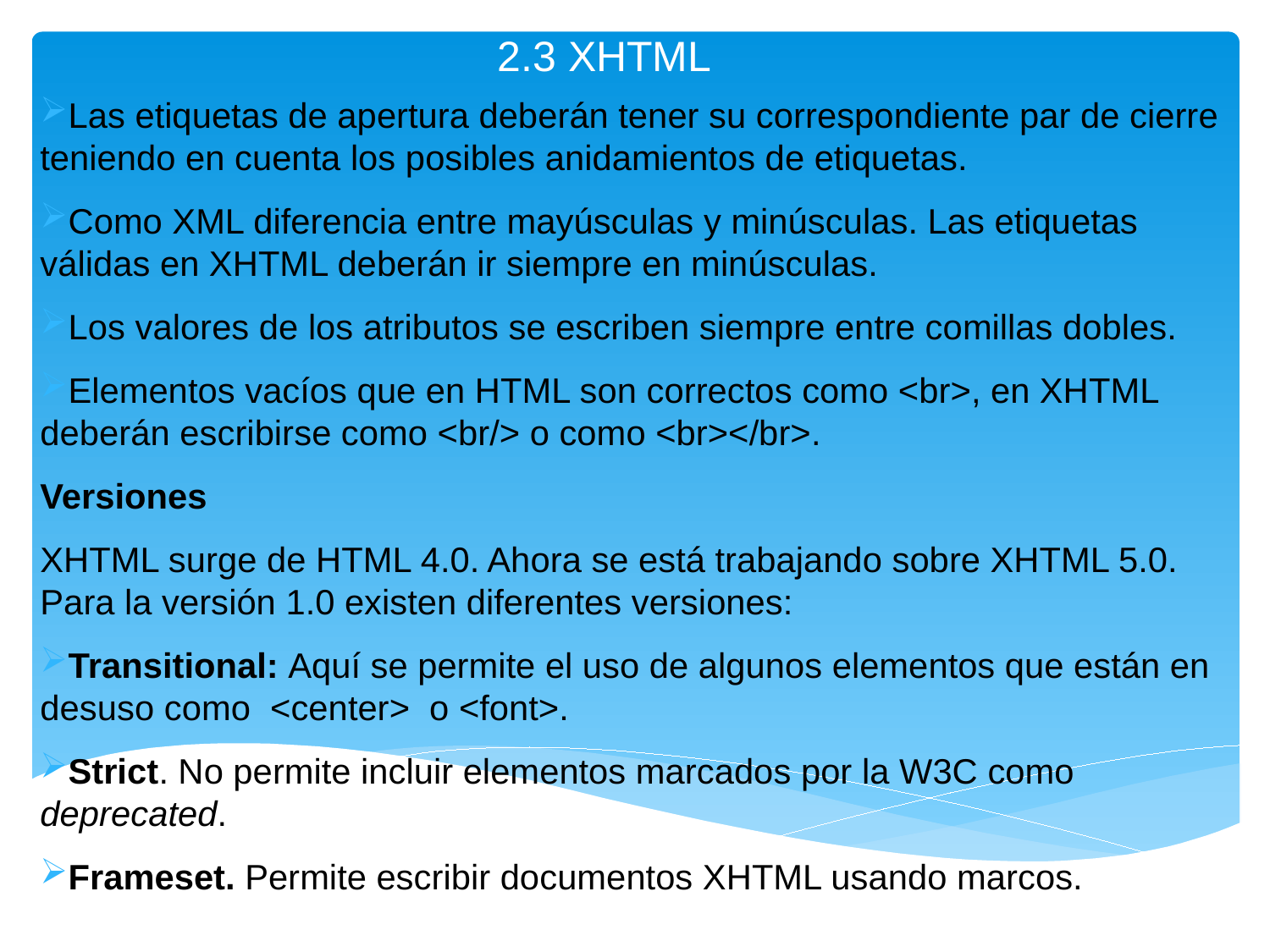

# 2.3 XHTML
Las etiquetas de apertura deberán tener su correspondiente par de cierre teniendo en cuenta los posibles anidamientos de etiquetas.
Como XML diferencia entre mayúsculas y minúsculas. Las etiquetas válidas en XHTML deberán ir siempre en minúsculas.
Los valores de los atributos se escriben siempre entre comillas dobles.
Elementos vacíos que en HTML son correctos como <br>, en XHTML deberán escribirse como <br/> o como <br></br>.
Versiones
XHTML surge de HTML 4.0. Ahora se está trabajando sobre XHTML 5.0. Para la versión 1.0 existen diferentes versiones:
Transitional: Aquí se permite el uso de algunos elementos que están en desuso como  <center>  o <font>.
Strict. No permite incluir elementos marcados por la W3C como deprecated.
Frameset. Permite escribir documentos XHTML usando marcos.